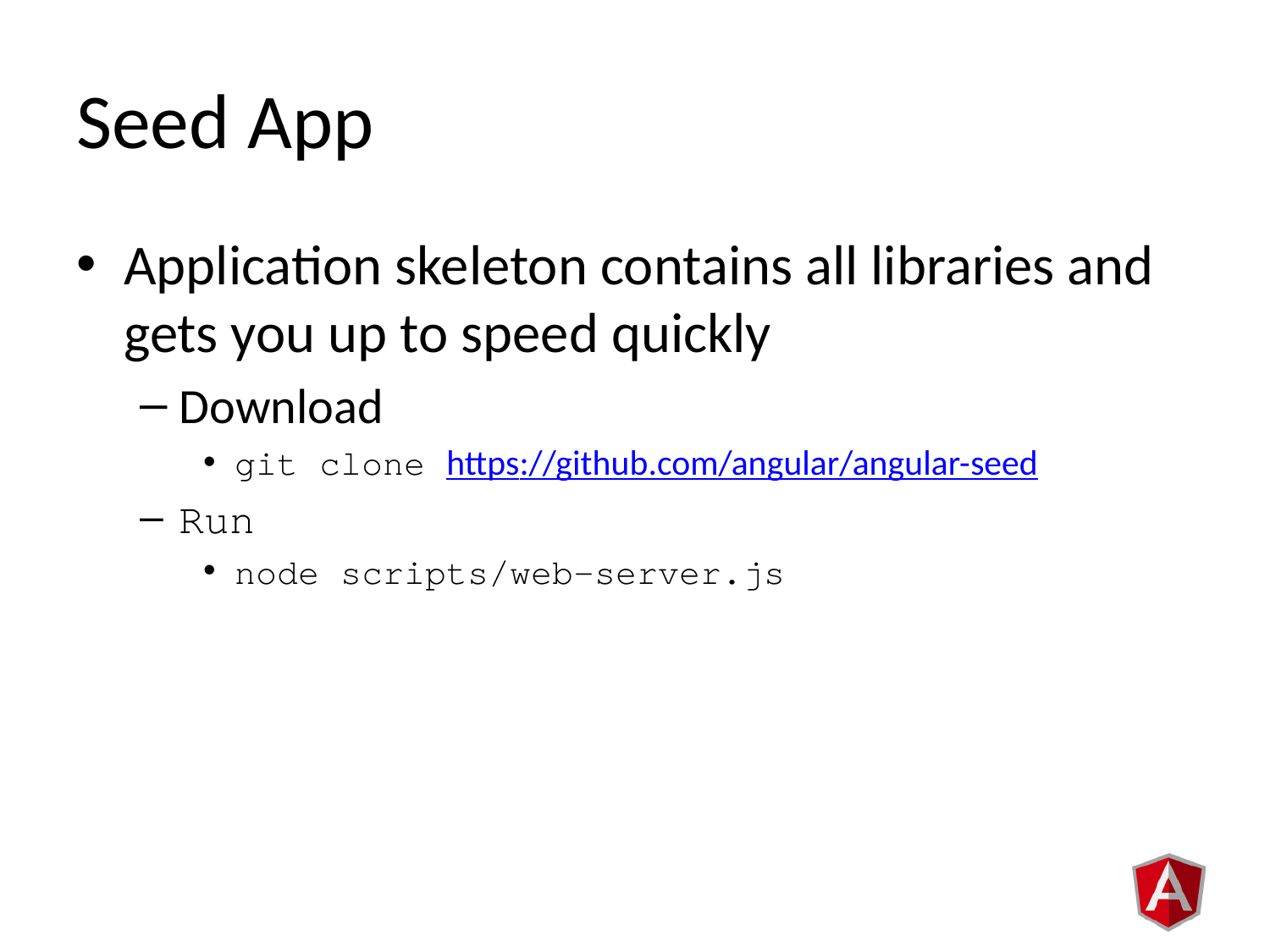

# Seed App
Application skeleton contains all libraries and gets you up to speed quickly
Download
git clone https://github.com/angular/angular-seed
Run
node scripts/web-server.js